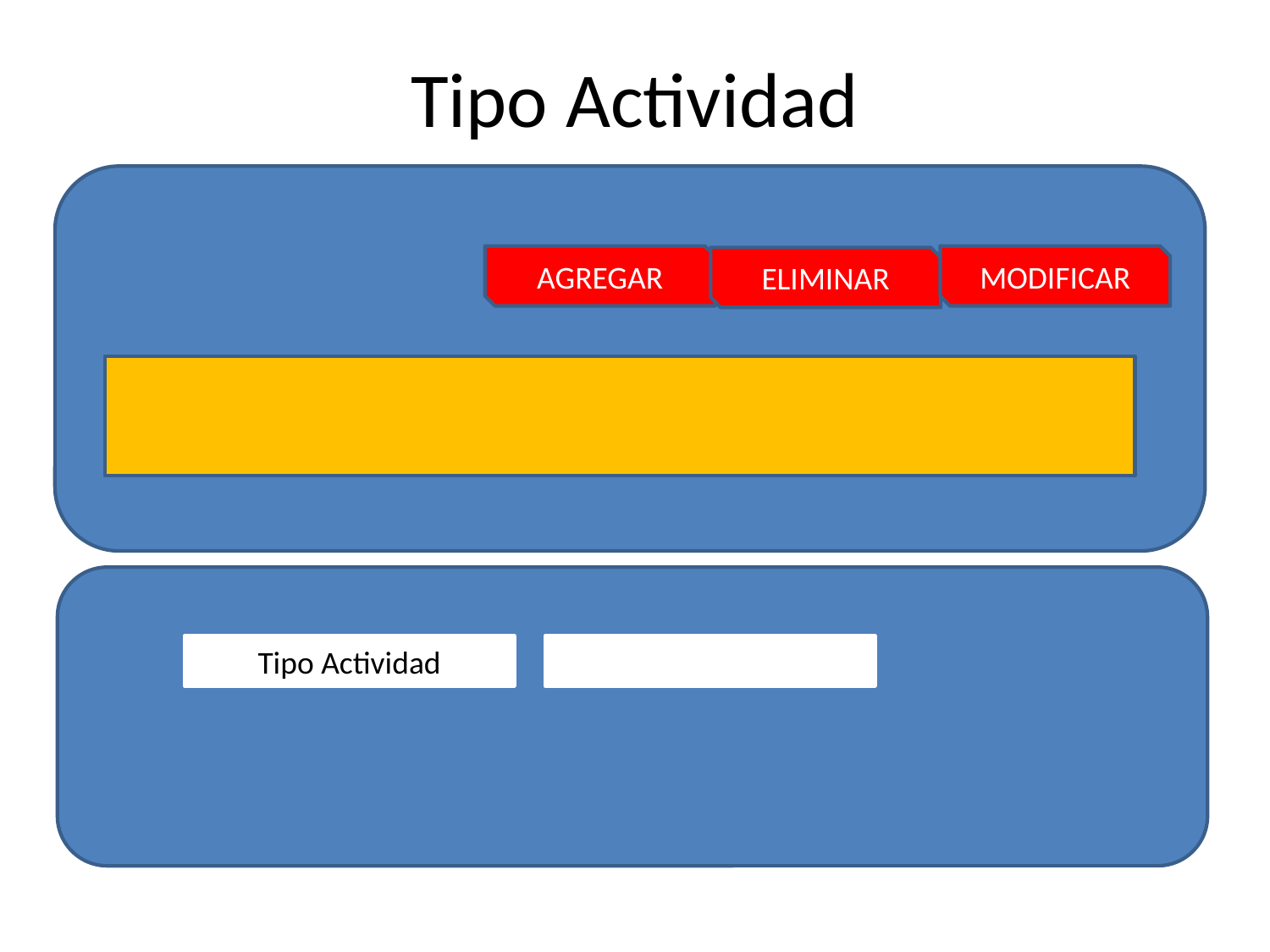

# Tipo Actividad

AGREGAR
MODIFICAR
ELIMINAR

Tipo Actividad